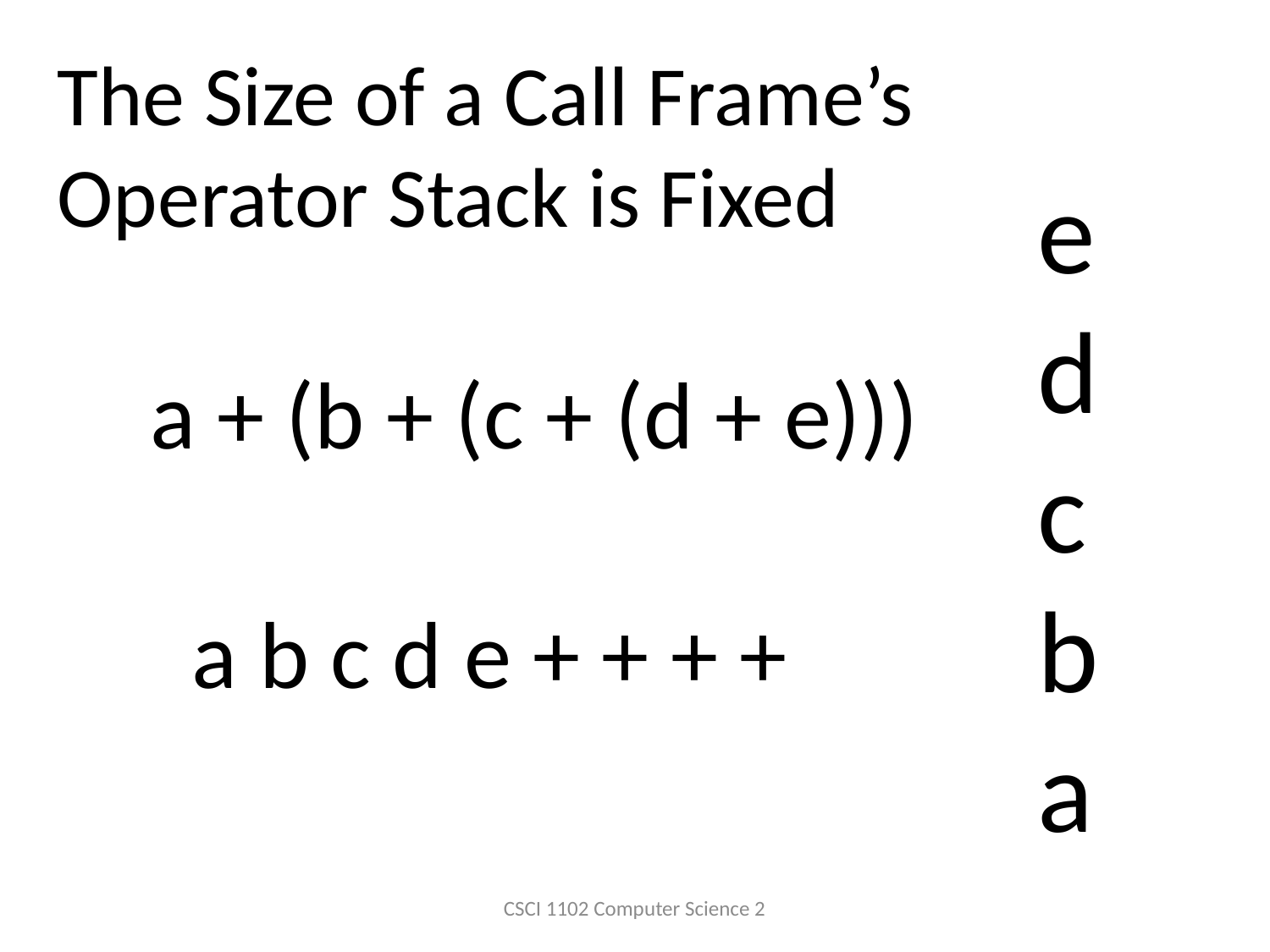

# The Size of a Call Frame’s Operator Stack is Fixed
e
d
c
b
a
a + (b + (c + (d + e)))
a b c d e + + + +
CSCI 1102 Computer Science 2